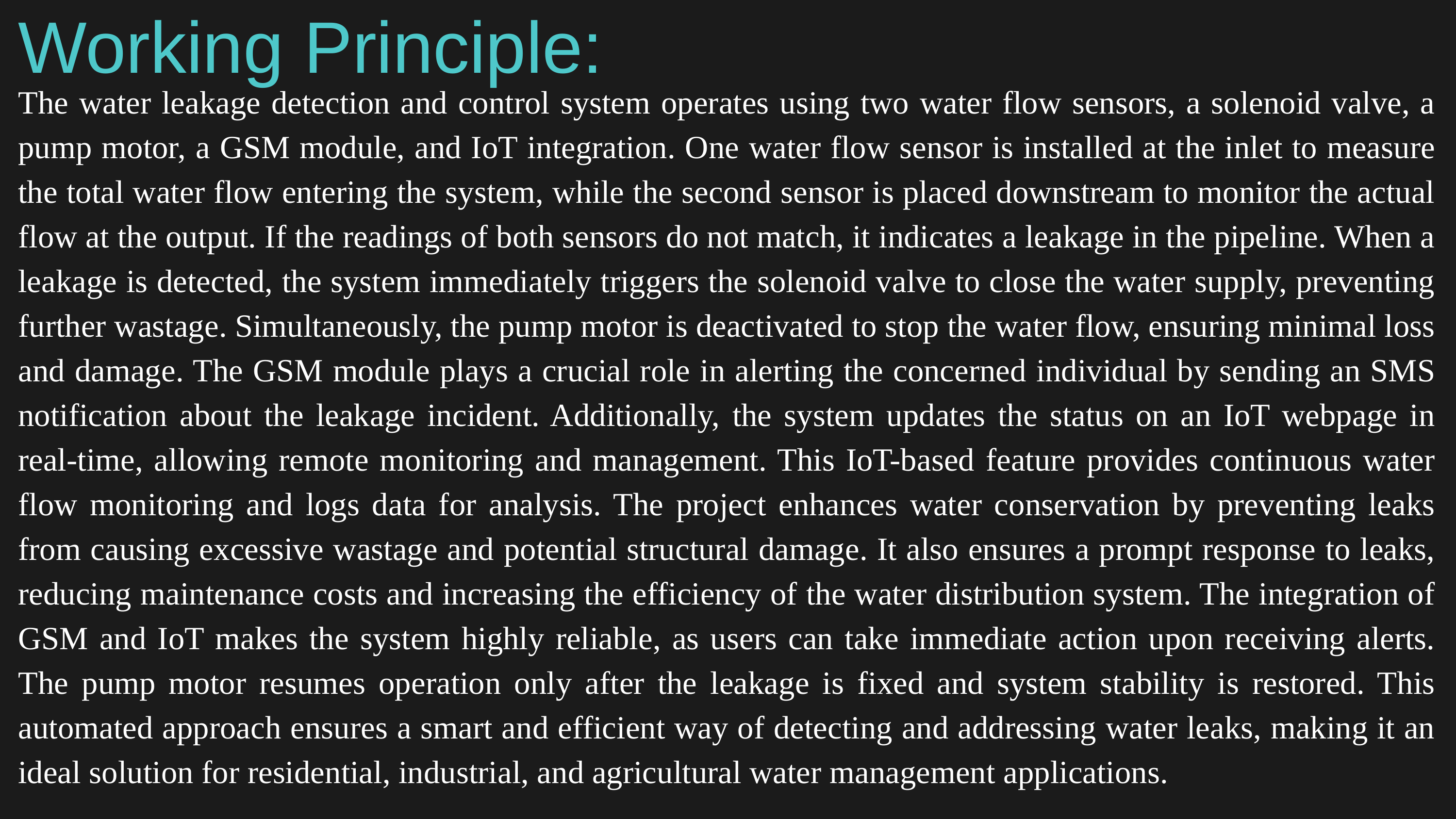

Working Principle:
The water leakage detection and control system operates using two water flow sensors, a solenoid valve, a pump motor, a GSM module, and IoT integration. One water flow sensor is installed at the inlet to measure the total water flow entering the system, while the second sensor is placed downstream to monitor the actual flow at the output. If the readings of both sensors do not match, it indicates a leakage in the pipeline. When a leakage is detected, the system immediately triggers the solenoid valve to close the water supply, preventing further wastage. Simultaneously, the pump motor is deactivated to stop the water flow, ensuring minimal loss and damage. The GSM module plays a crucial role in alerting the concerned individual by sending an SMS notification about the leakage incident. Additionally, the system updates the status on an IoT webpage in real-time, allowing remote monitoring and management. This IoT-based feature provides continuous water flow monitoring and logs data for analysis. The project enhances water conservation by preventing leaks from causing excessive wastage and potential structural damage. It also ensures a prompt response to leaks, reducing maintenance costs and increasing the efficiency of the water distribution system. The integration of GSM and IoT makes the system highly reliable, as users can take immediate action upon receiving alerts. The pump motor resumes operation only after the leakage is fixed and system stability is restored. This automated approach ensures a smart and efficient way of detecting and addressing water leaks, making it an ideal solution for residential, industrial, and agricultural water management applications.